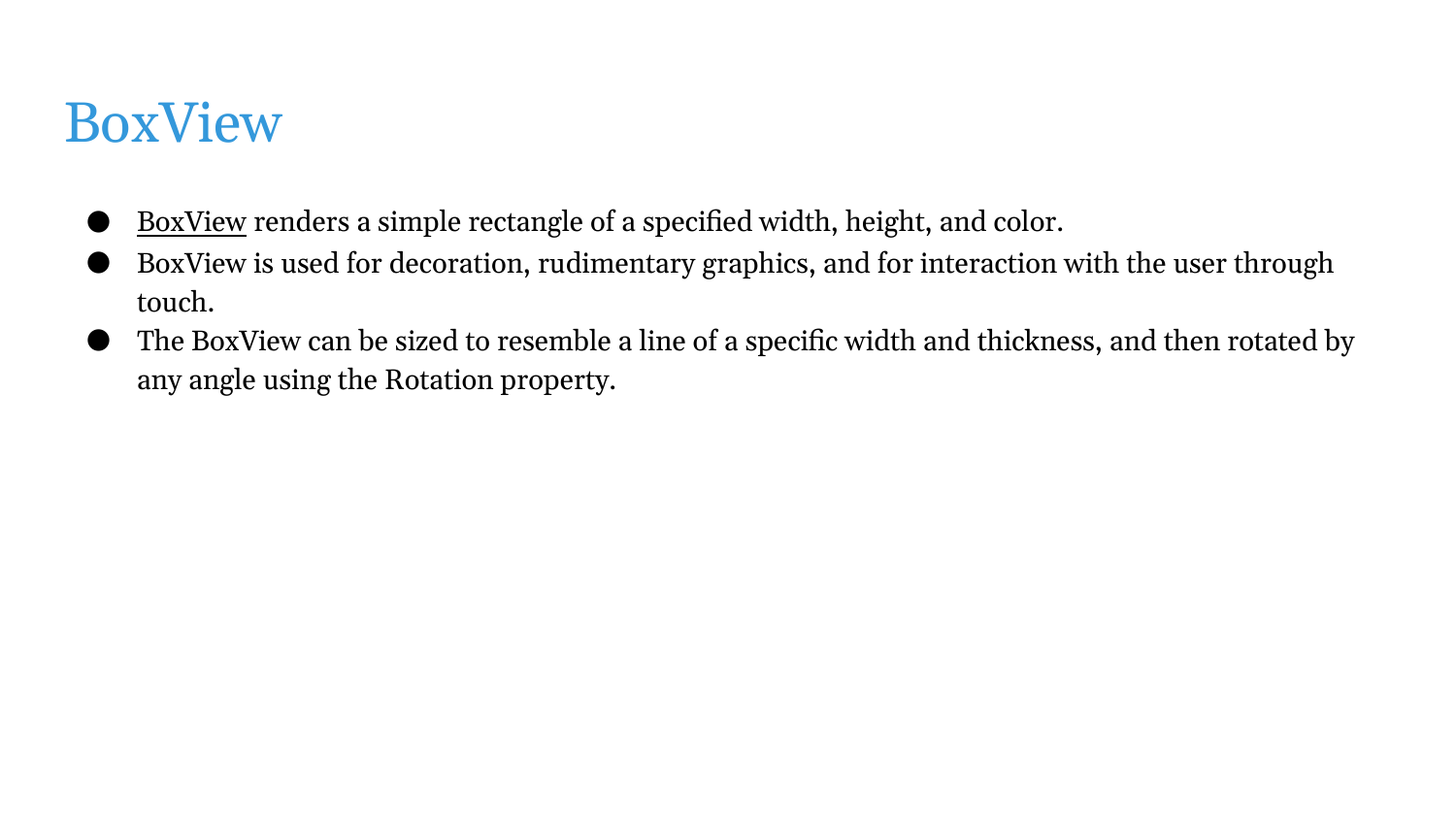

# BoxView
BoxView renders a simple rectangle of a specified width, height, and color.
BoxView is used for decoration, rudimentary graphics, and for interaction with the user through touch.
The BoxView can be sized to resemble a line of a specific width and thickness, and then rotated by any angle using the Rotation property.